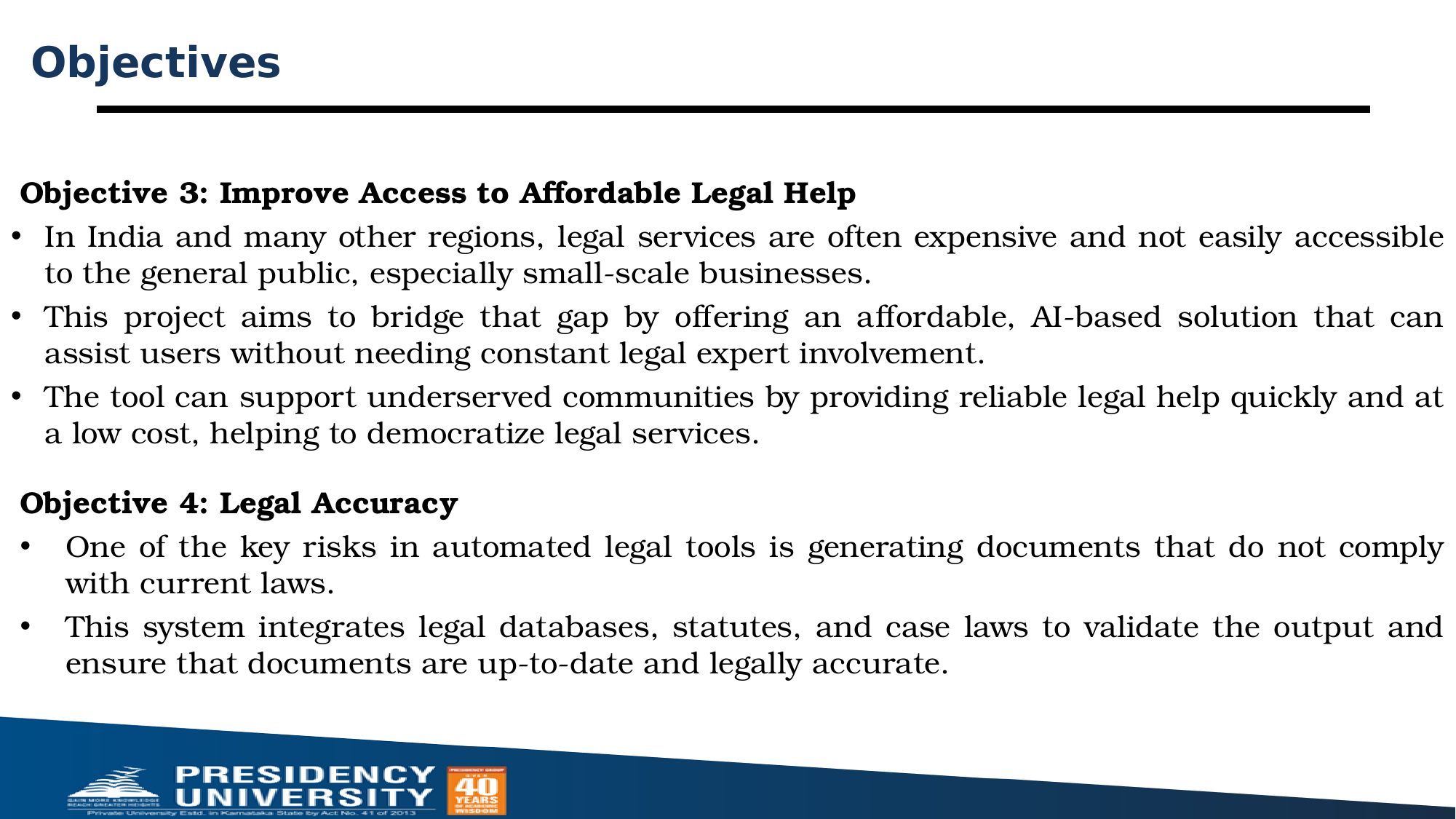

# Objectives
Objective 3: Improve Access to Affordable Legal Help
In India and many other regions, legal services are often expensive and not easily accessible to the general public, especially small-scale businesses.
This project aims to bridge that gap by offering an affordable, AI-based solution that can assist users without needing constant legal expert involvement.
The tool can support underserved communities by providing reliable legal help quickly and at a low cost, helping to democratize legal services.

Objective 4: Legal Accuracy
One of the key risks in automated legal tools is generating documents that do not comply with current laws.
This system integrates legal databases, statutes, and case laws to validate the output and ensure that documents are up-to-date and legally accurate.